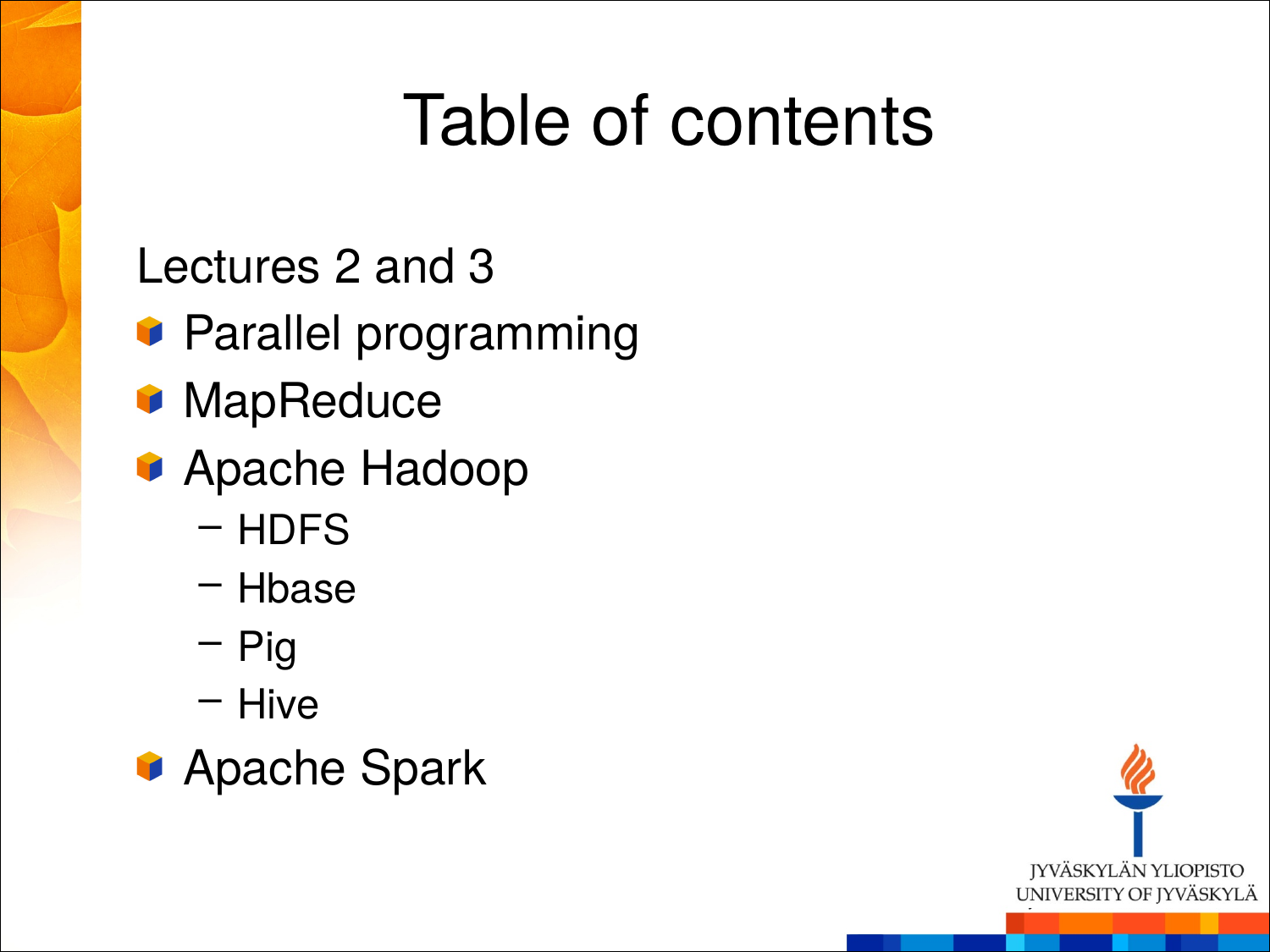

# Table of contents
Lectures 2 and 3
Parallel programming
MapReduce
Apache Hadoop
HDFS
Hbase
Pig
Hive
Apache Spark